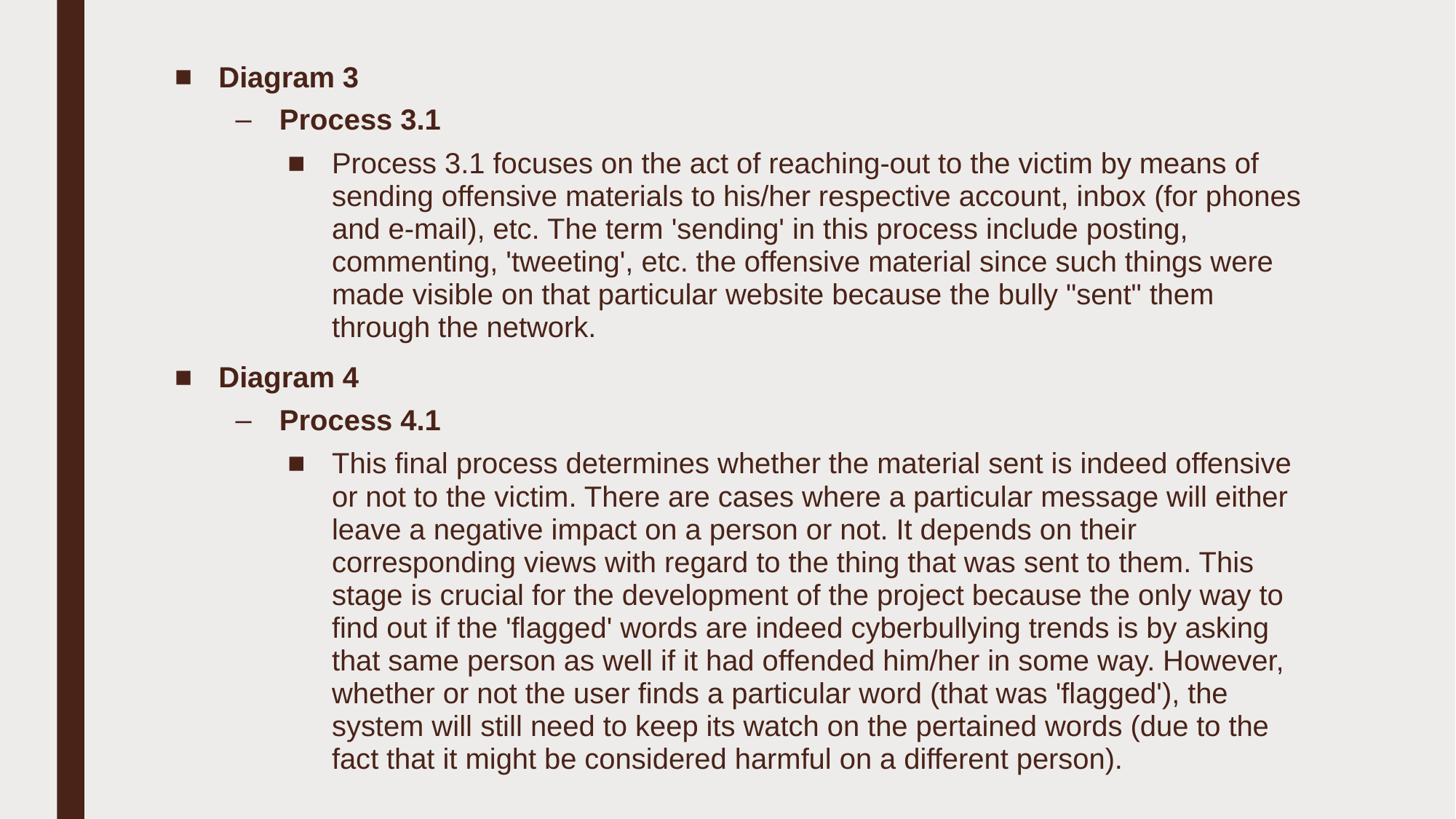

Diagram 3
Process 3.1
Process 3.1 focuses on the act of reaching-out to the victim by means of sending offensive materials to his/her respective account, inbox (for phones and e-mail), etc. The term 'sending' in this process include posting, commenting, 'tweeting', etc. the offensive material since such things were made visible on that particular website because the bully "sent" them through the network.
Diagram 4
Process 4.1
This final process determines whether the material sent is indeed offensive or not to the victim. There are cases where a particular message will either leave a negative impact on a person or not. It depends on their corresponding views with regard to the thing that was sent to them. This stage is crucial for the development of the project because the only way to find out if the 'flagged' words are indeed cyberbullying trends is by asking that same person as well if it had offended him/her in some way. However, whether or not the user finds a particular word (that was 'flagged'), the system will still need to keep its watch on the pertained words (due to the fact that it might be considered harmful on a different person).